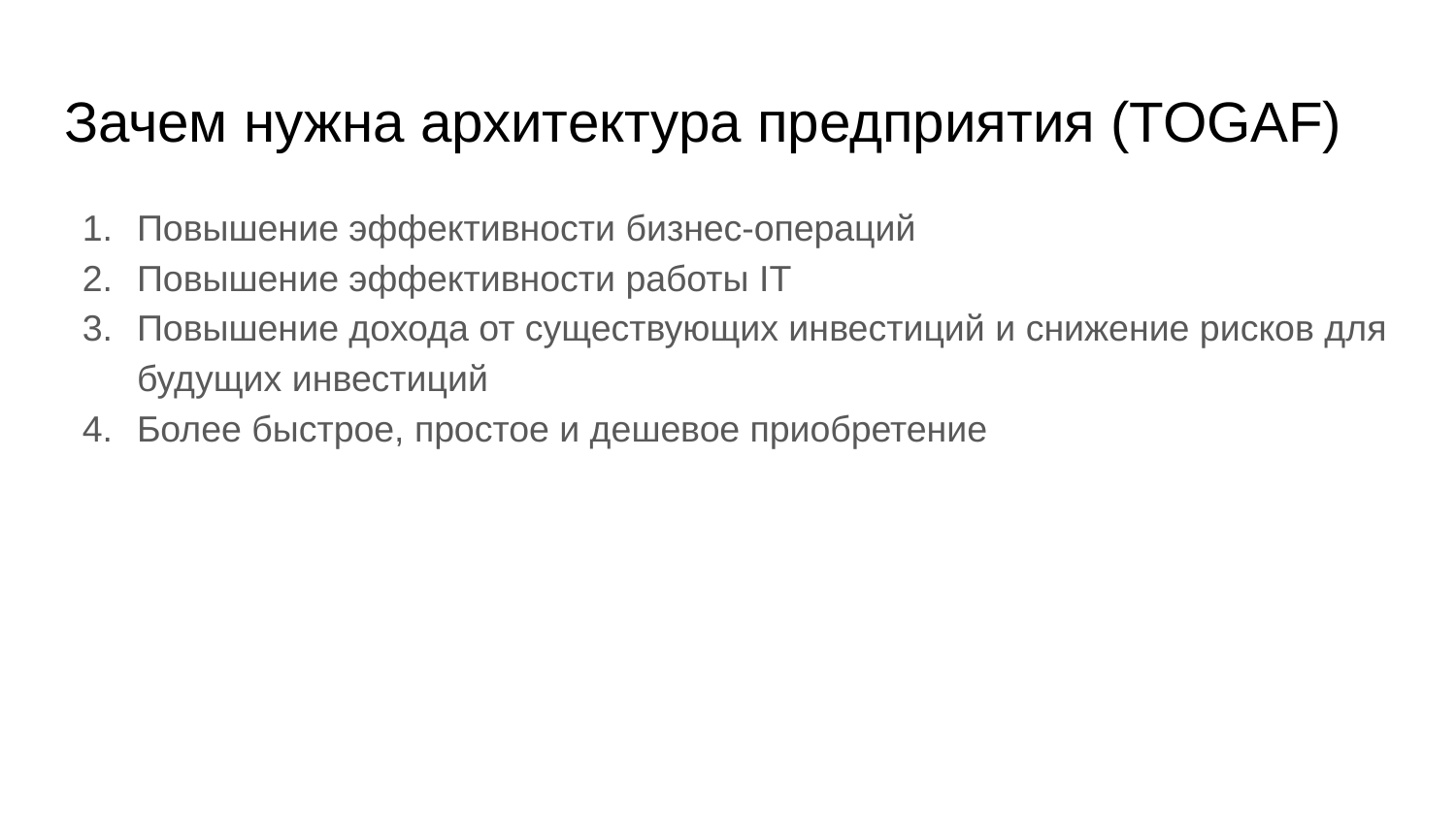

# Зачем нужна архитектура предприятия (TOGAF)
Повышение эффективности бизнес-операций
Повышение эффективности работы IT
Повышение дохода от существующих инвестиций и снижение рисков для будущих инвестиций
Более быстрое, простое и дешевое приобретение